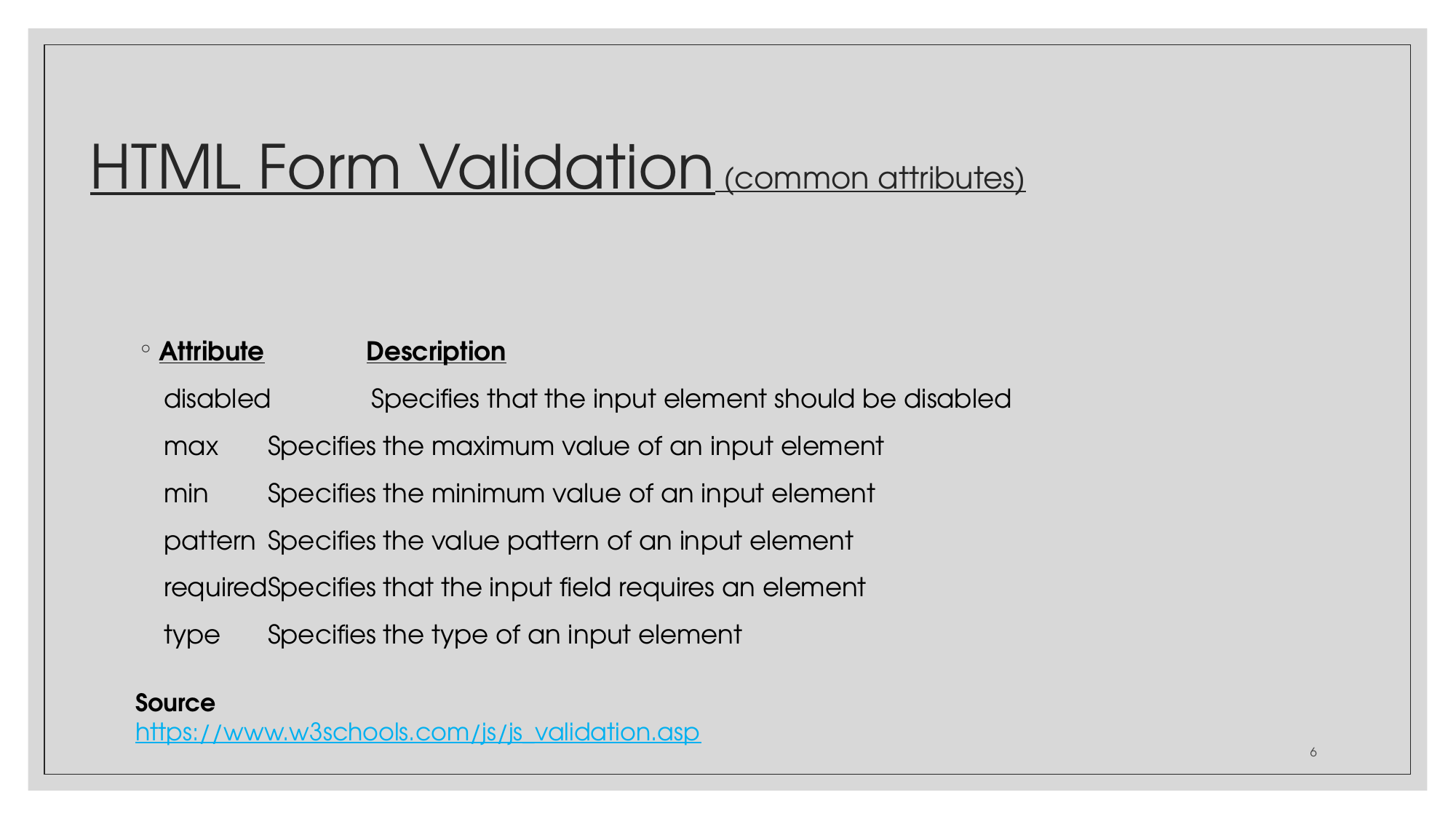

# HTML Form Validation (common attributes)
Attribute			Description
disabled	Specifies that the input element should be disabled
max		Specifies the maximum value of an input element
min		Specifies the minimum value of an input element
pattern	Specifies the value pattern of an input element
required	Specifies that the input field requires an element
type 		Specifies the type of an input element
Source
https://www.w3schools.com/js/js_validation.asp
6